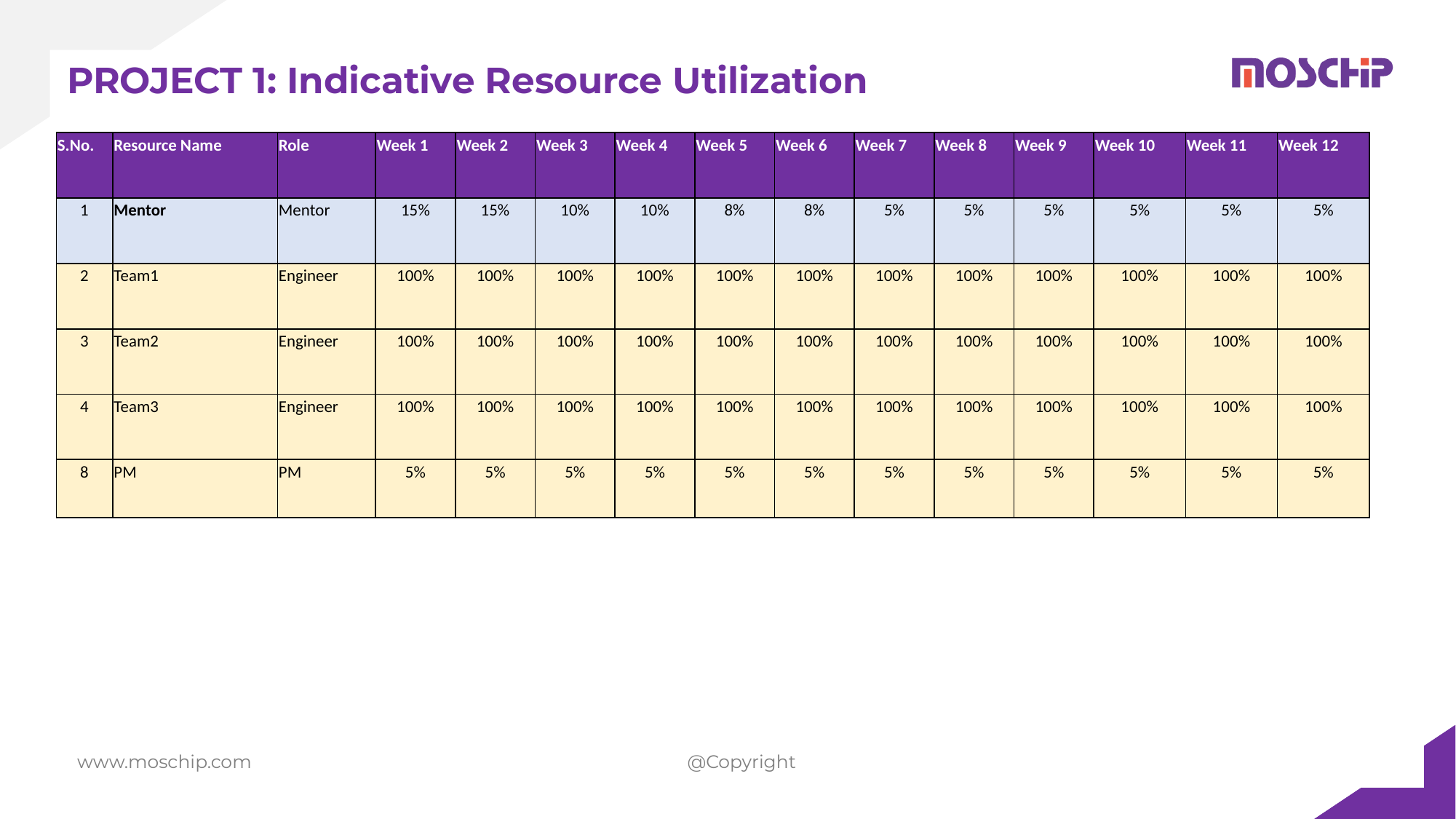

PROJECT 1: Indicative Resource Utilization
| S.No. | Resource Name | Role | Week 1 | Week 2 | Week 3 | Week 4 | Week 5 | Week 6 | Week 7 | Week 8 | Week 9 | Week 10 | Week 11 | Week 12 |
| --- | --- | --- | --- | --- | --- | --- | --- | --- | --- | --- | --- | --- | --- | --- |
| 1 | Mentor | Mentor | 15% | 15% | 10% | 10% | 8% | 8% | 5% | 5% | 5% | 5% | 5% | 5% |
| 2 | Team1 | Engineer | 100% | 100% | 100% | 100% | 100% | 100% | 100% | 100% | 100% | 100% | 100% | 100% |
| 3 | Team2 | Engineer | 100% | 100% | 100% | 100% | 100% | 100% | 100% | 100% | 100% | 100% | 100% | 100% |
| 4 | Team3 | Engineer | 100% | 100% | 100% | 100% | 100% | 100% | 100% | 100% | 100% | 100% | 100% | 100% |
| 8 | PM | PM | 5% | 5% | 5% | 5% | 5% | 5% | 5% | 5% | 5% | 5% | 5% | 5% |